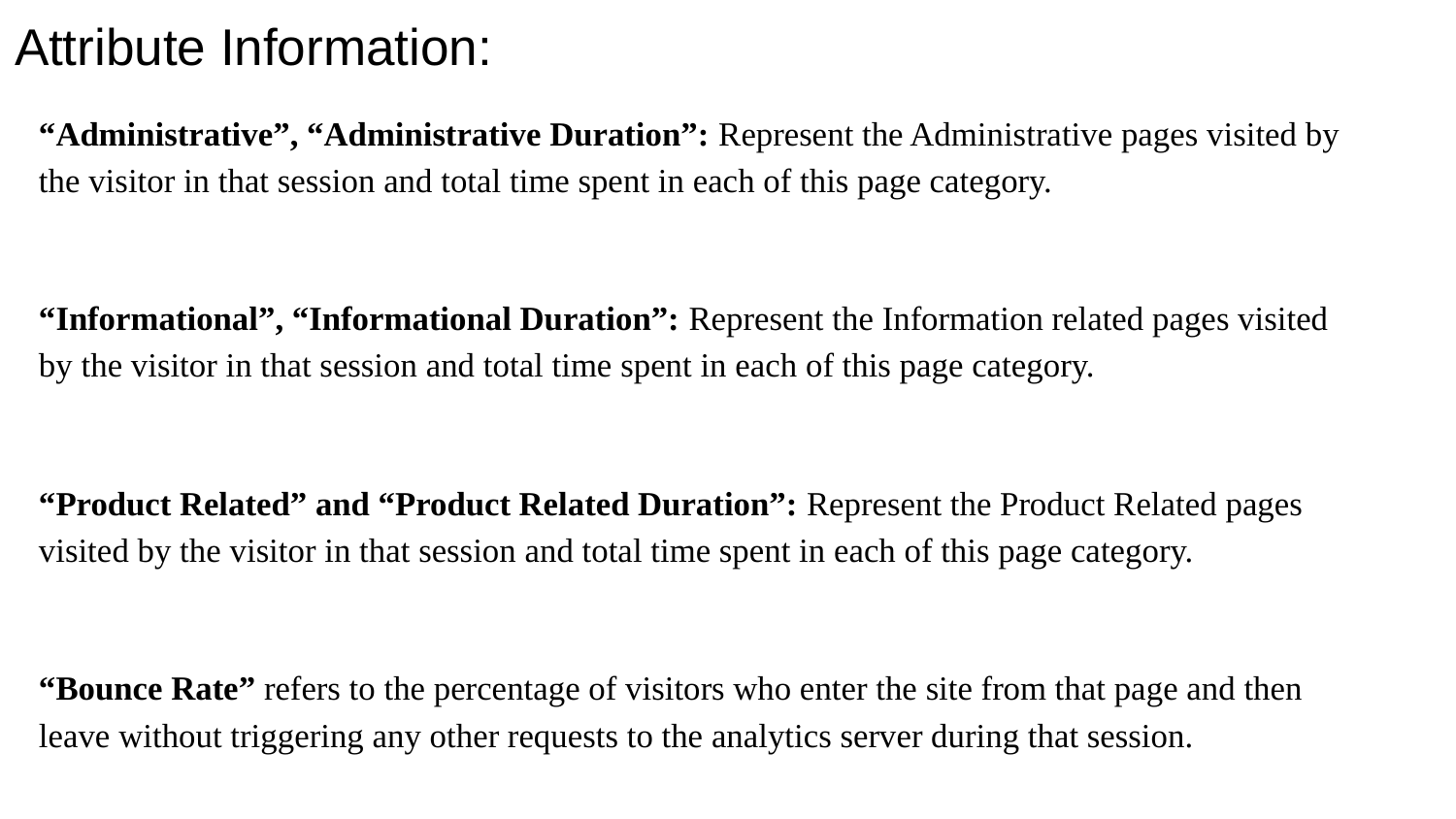

# Attribute Information:

“Administrative”, “Administrative Duration”: Represent the Administrative pages visited by the visitor in that session and total time spent in each of this page category.

“Informational”, “Informational Duration”: Represent the Information related pages visited by the visitor in that session and total time spent in each of this page category.

“Product Related” and “Product Related Duration”: Represent the Product Related pages visited by the visitor in that session and total time spent in each of this page category.

“Bounce Rate” refers to the percentage of visitors who enter the site from that page and then leave without triggering any other requests to the analytics server during that session.